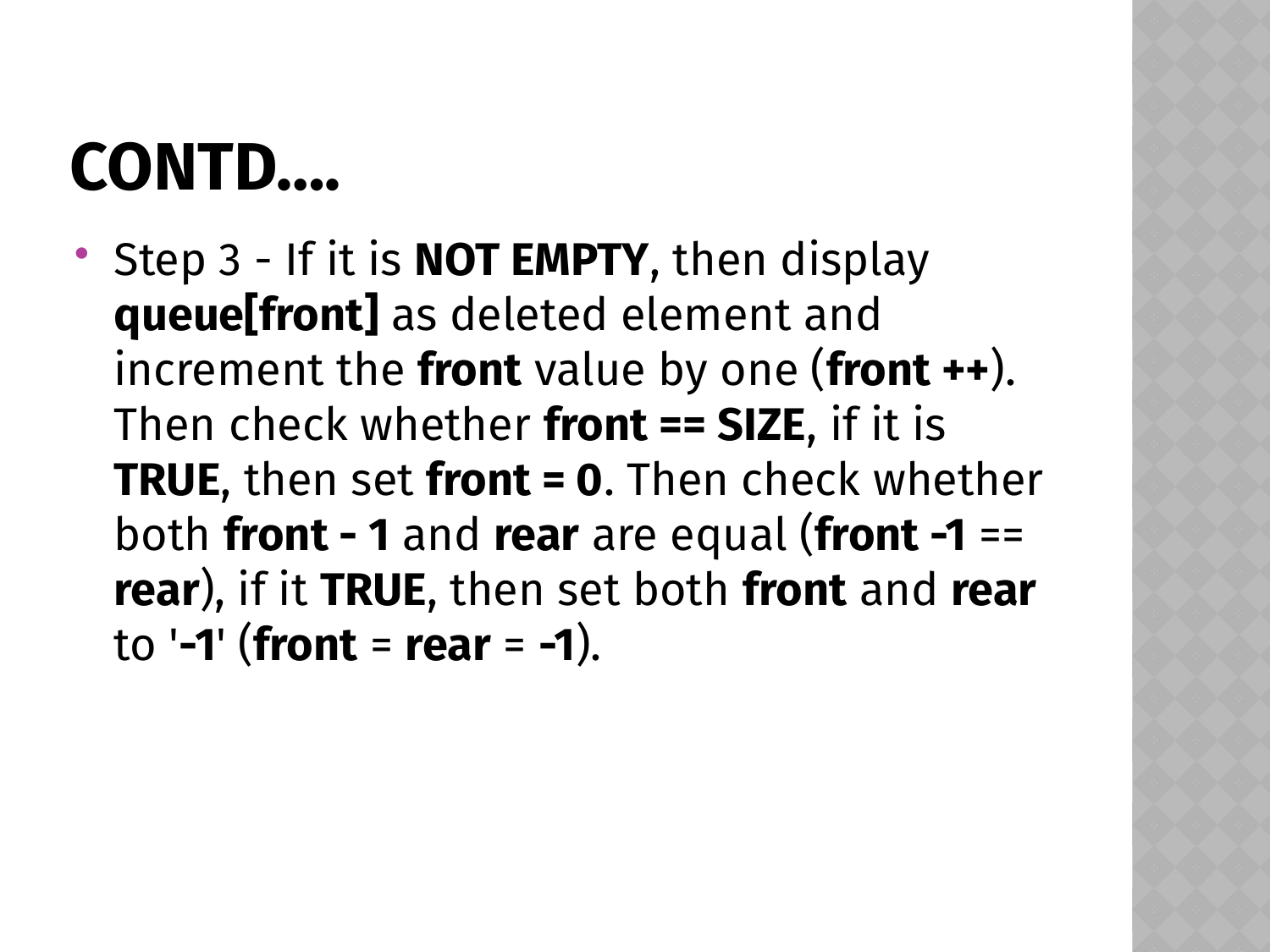

# Contd….
Step 3 - If it is NOT EMPTY, then display queue[front] as deleted element and increment the front value by one (front ++). Then check whether front == SIZE, if it is TRUE, then set front = 0. Then check whether both front - 1 and rear are equal (front -1 == rear), if it TRUE, then set both front and rear to '-1' (front = rear = -1).